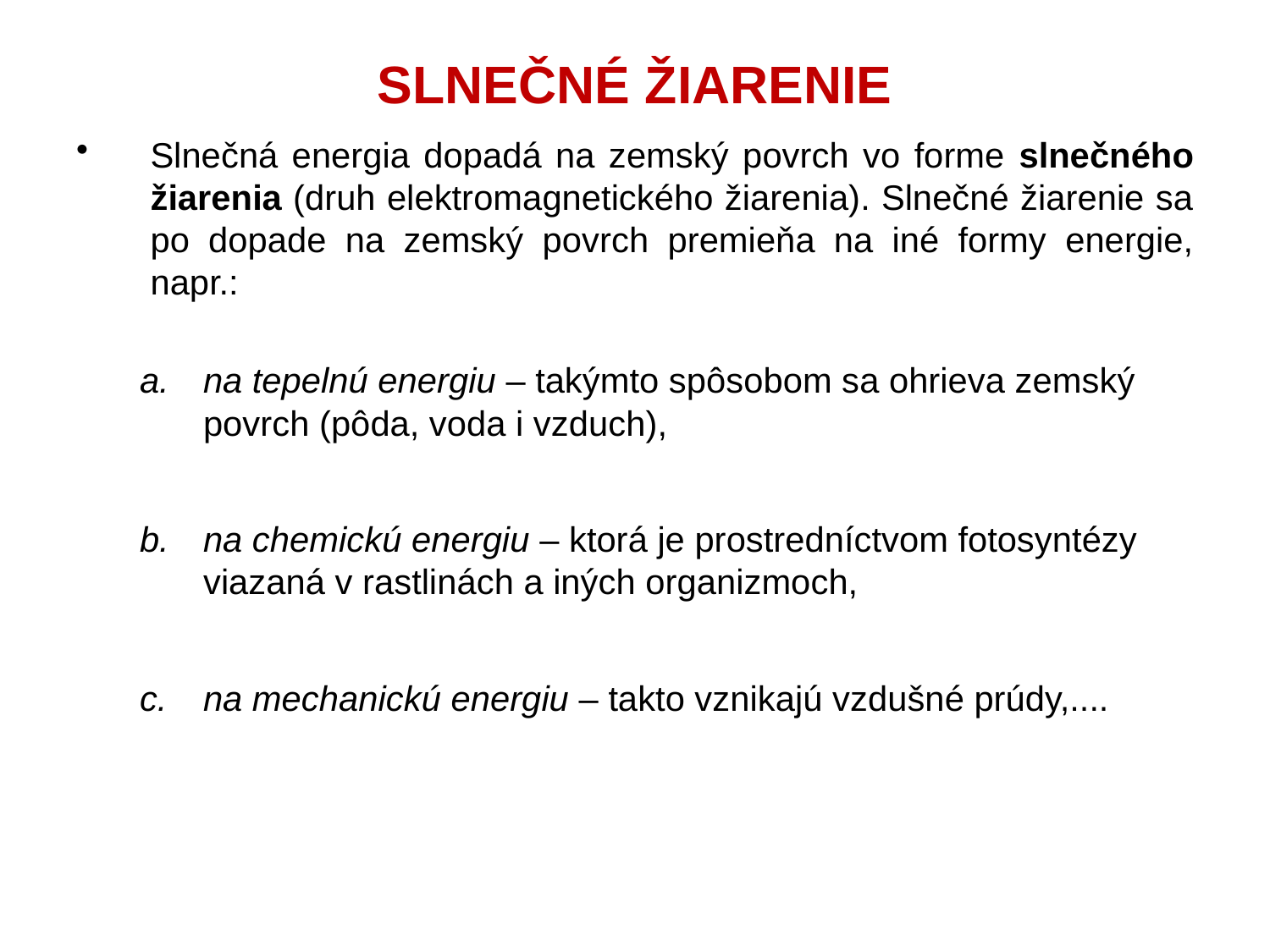

# SLNEČNÉ ŽIARENIE
Slnečná energia dopadá na zemský povrch vo forme slnečného žiarenia (druh elektromagnetického žiarenia). Slnečné žiarenie sa po dopade na zemský povrch premieňa na iné formy energie, napr.:

na tepelnú energiu – takýmto spôsobom sa ohrieva zemský povrch (pôda, voda i vzduch),

na chemickú energiu – ktorá je prostredníctvom fotosyntézy viazaná v rastlinách a iných organizmoch,

na mechanickú energiu – takto vznikajú vzdušné prúdy,....